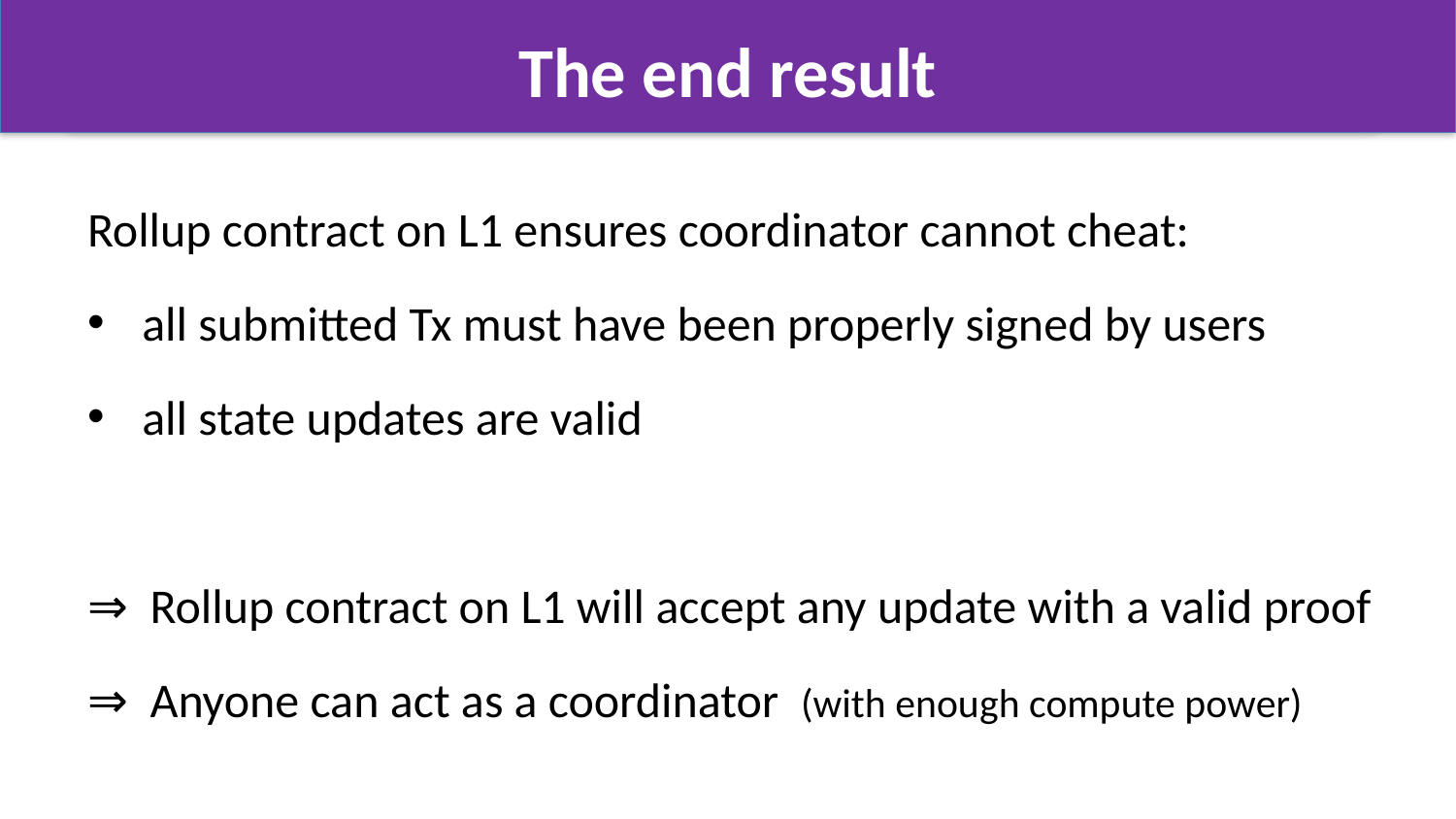

# The end result
Rollup contract on L1 ensures coordinator cannot cheat:
all submitted Tx must have been properly signed by users
all state updates are valid

⇒  Rollup contract on L1 will accept any update with a valid proof
⇒  Anyone can act as a coordinator  (with enough compute power)